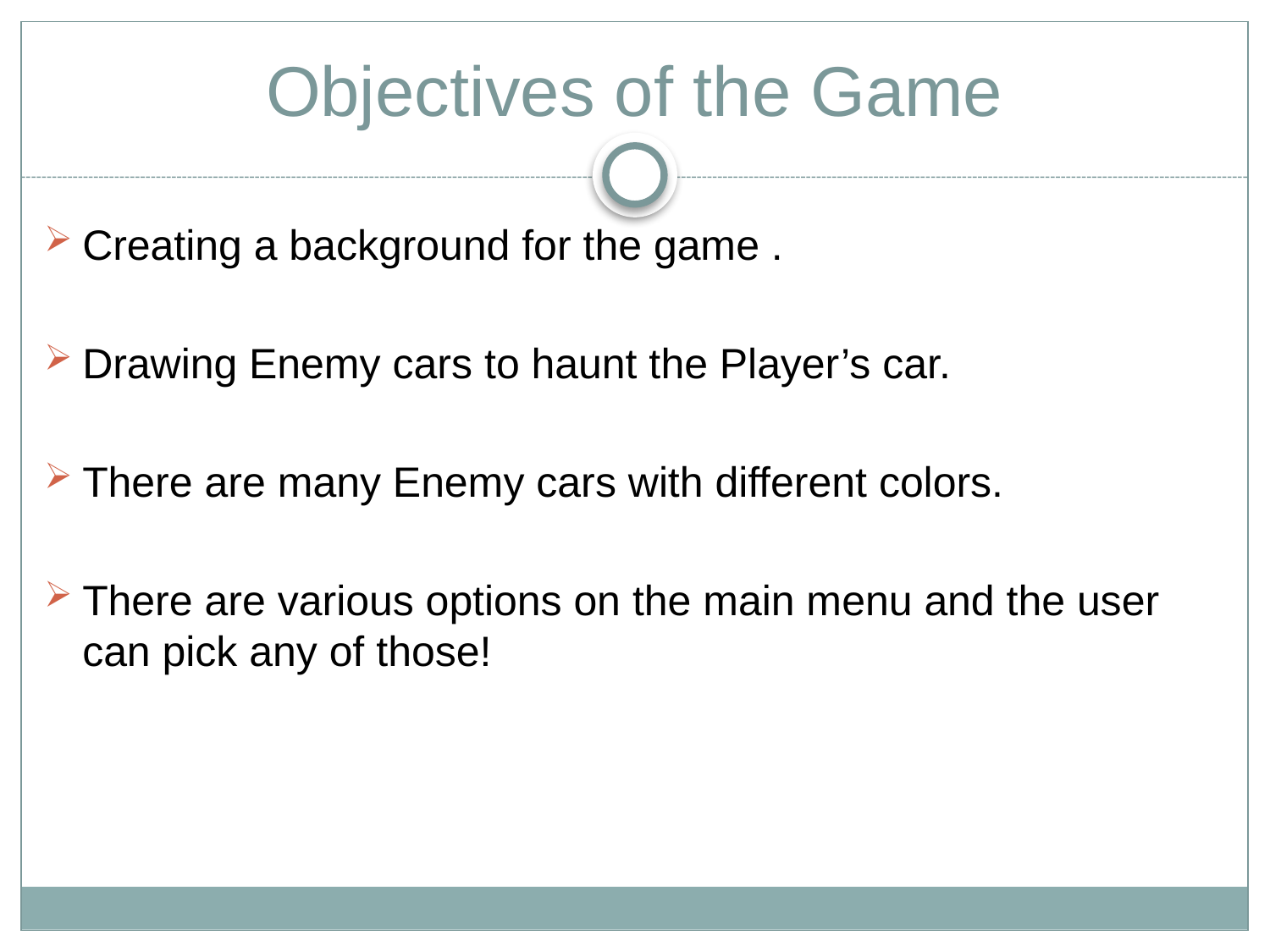

# Objectives of the Game
Creating a background for the game .

Drawing Enemy cars to haunt the Player’s car.

There are many Enemy cars with different colors.

There are various options on the main menu and the user can pick any of those!